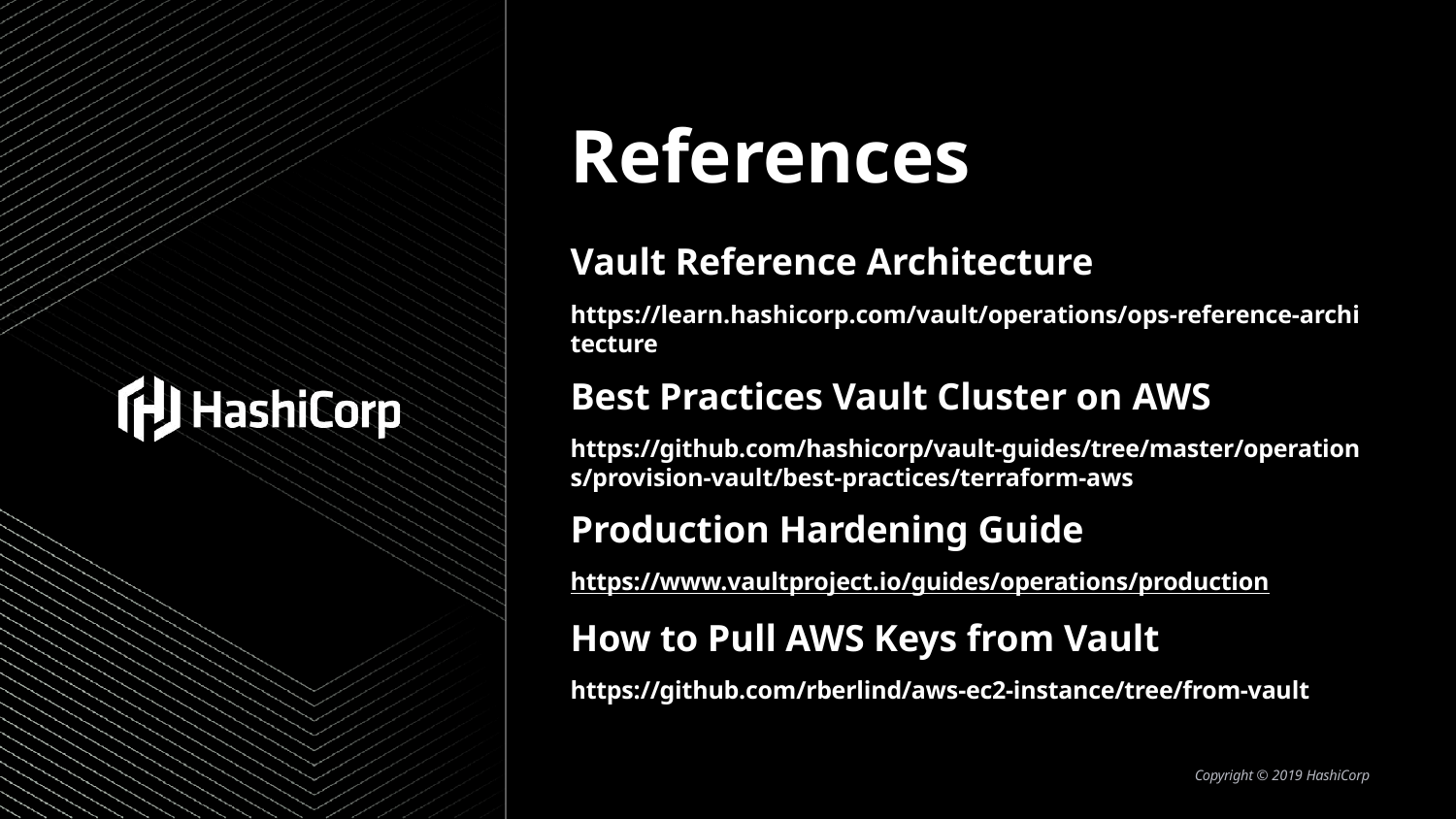

# References
Vault Reference Architecture
https://learn.hashicorp.com/vault/operations/ops-reference-archi  tecture
Best Practices Vault Cluster on AWS
https://github.com/hashicorp/vault-guides/tree/master/operation  s/provision-vault/best-practices/terraform-aws
Production Hardening Guide
https://www.vaultproject.io/guides/operations/production
How to Pull AWS Keys from Vault
https://github.com/rberlind/aws-ec2-instance/tree/from-vault

Copyright © 2019 HashiCorp